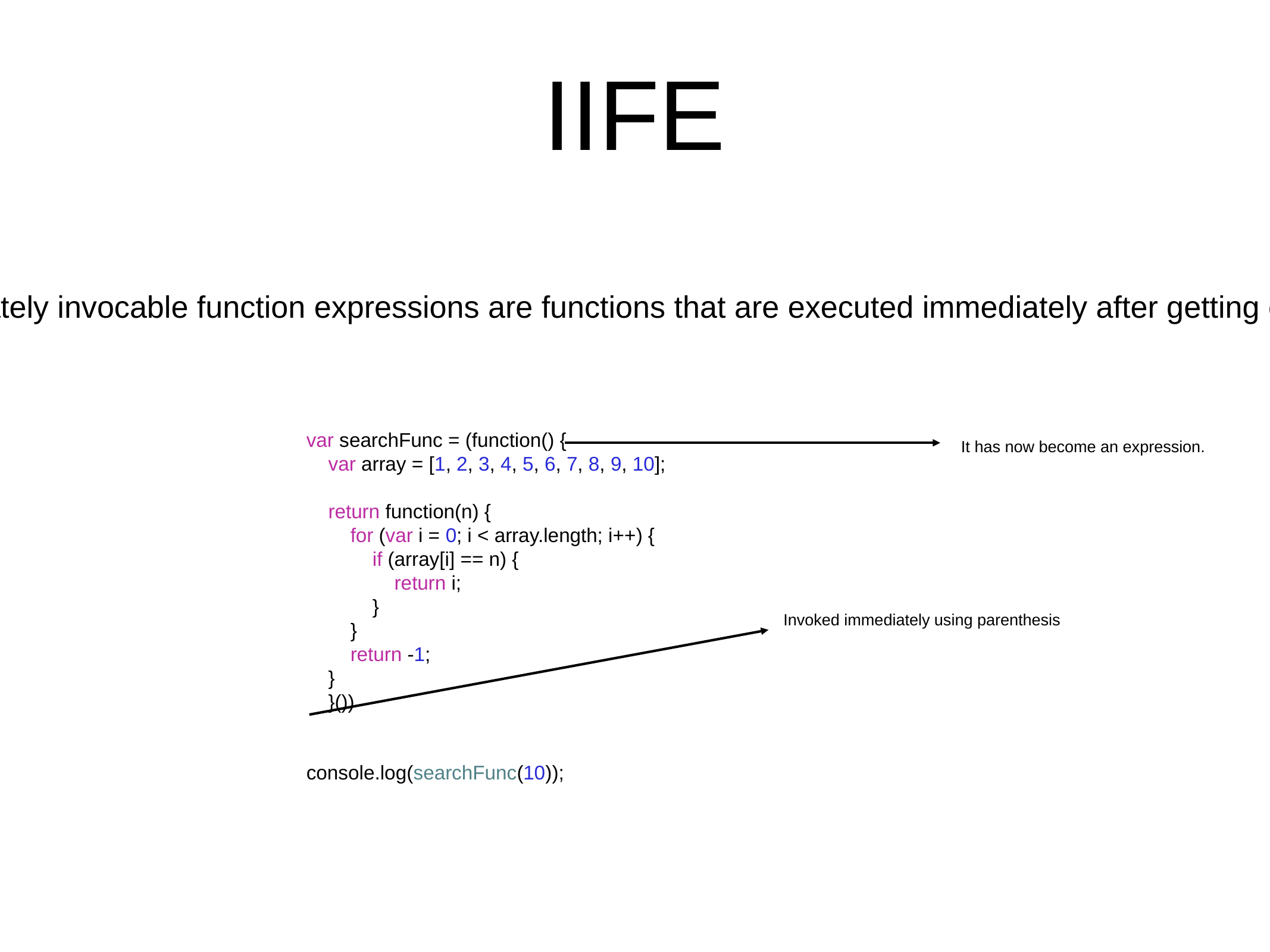

# IIFE
Immediately invocable function expressions are functions that are executed immediately after getting created.

var searchFunc = (function() {
    var array = [1, 2, 3, 4, 5, 6, 7, 8, 9, 10];

    return function(n) {
        for (var i = 0; i < array.length; i++) {
            if (array[i] == n) {
                return i;
            }
        }
        return -1;
    }
    }())

console.log(searchFunc(10));
It has now become an expression.

Invoked immediately using parenthesis